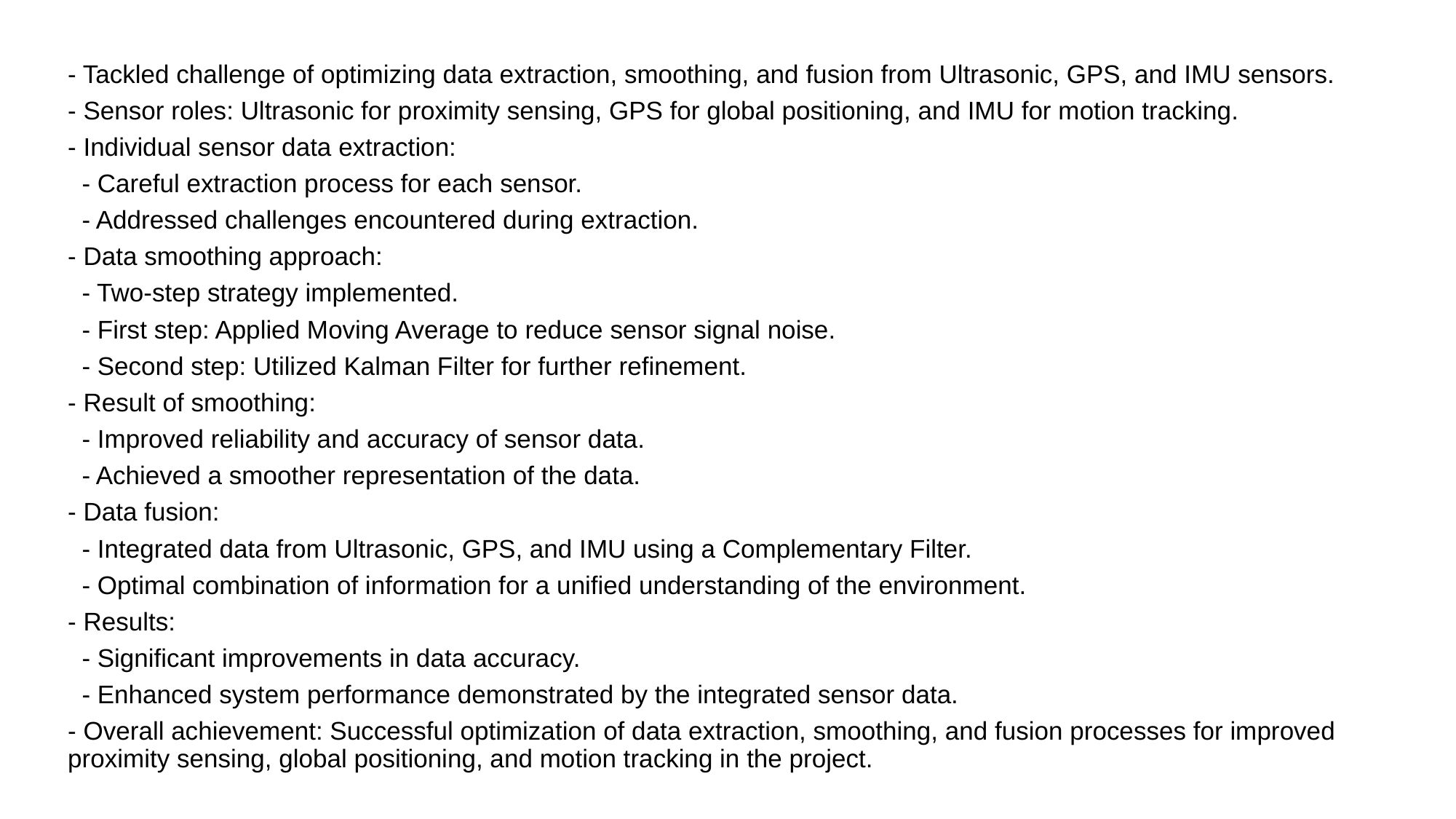

- Tackled challenge of optimizing data extraction, smoothing, and fusion from Ultrasonic, GPS, and IMU sensors.
- Sensor roles: Ultrasonic for proximity sensing, GPS for global positioning, and IMU for motion tracking.
- Individual sensor data extraction:
  - Careful extraction process for each sensor.
  - Addressed challenges encountered during extraction.
- Data smoothing approach:
  - Two-step strategy implemented.
  - First step: Applied Moving Average to reduce sensor signal noise.
  - Second step: Utilized Kalman Filter for further refinement.
- Result of smoothing:
  - Improved reliability and accuracy of sensor data.
  - Achieved a smoother representation of the data.
- Data fusion:
  - Integrated data from Ultrasonic, GPS, and IMU using a Complementary Filter.
  - Optimal combination of information for a unified understanding of the environment.
- Results:
  - Significant improvements in data accuracy.
  - Enhanced system performance demonstrated by the integrated sensor data.
- Overall achievement: Successful optimization of data extraction, smoothing, and fusion processes for improved proximity sensing, global positioning, and motion tracking in the project.